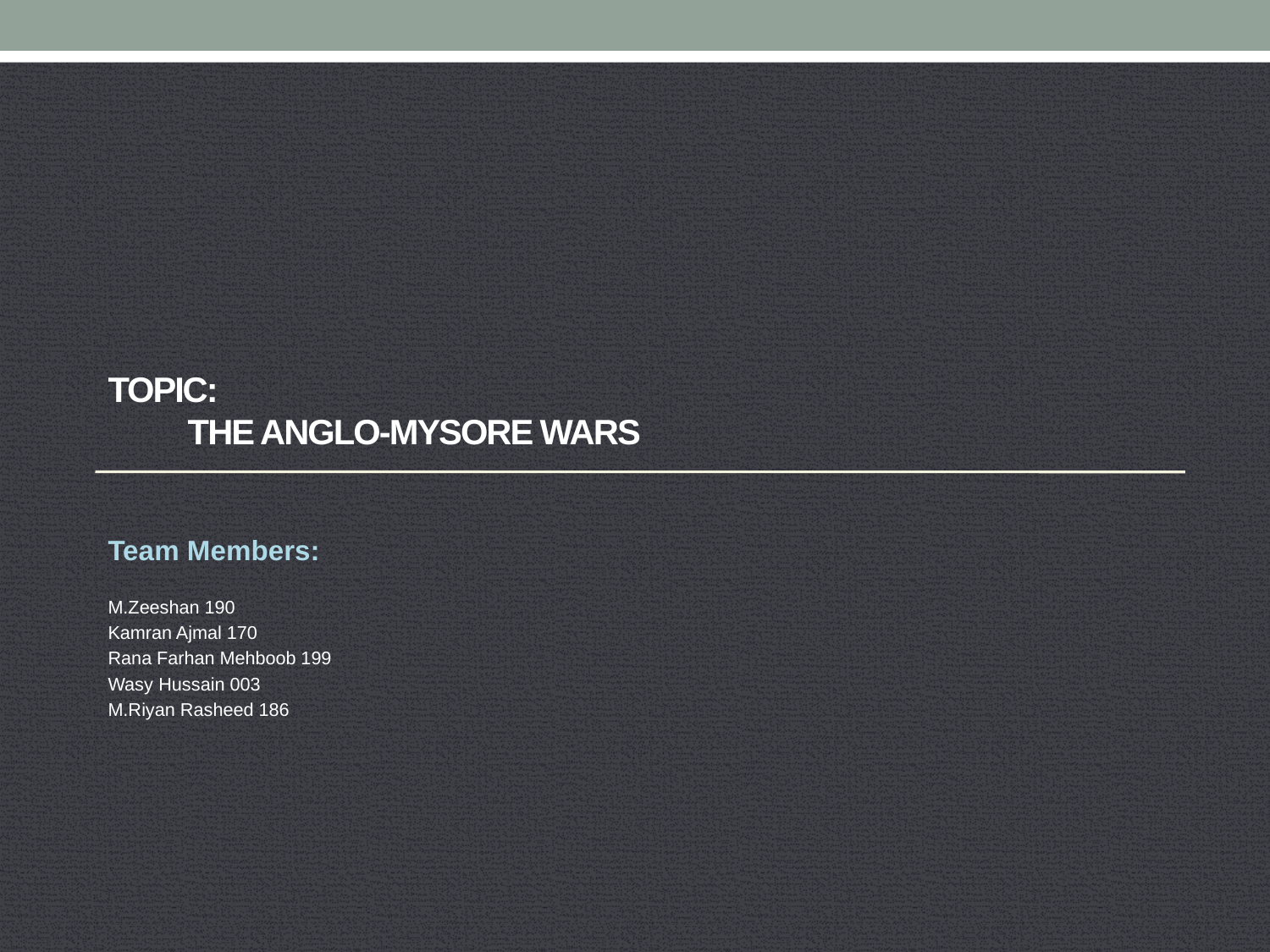

# Topic: The Anglo-Mysore Wars

Team Members:

M.Zeeshan 190
Kamran Ajmal 170
Rana Farhan Mehboob 199
Wasy Hussain 003
M.Riyan Rasheed 186